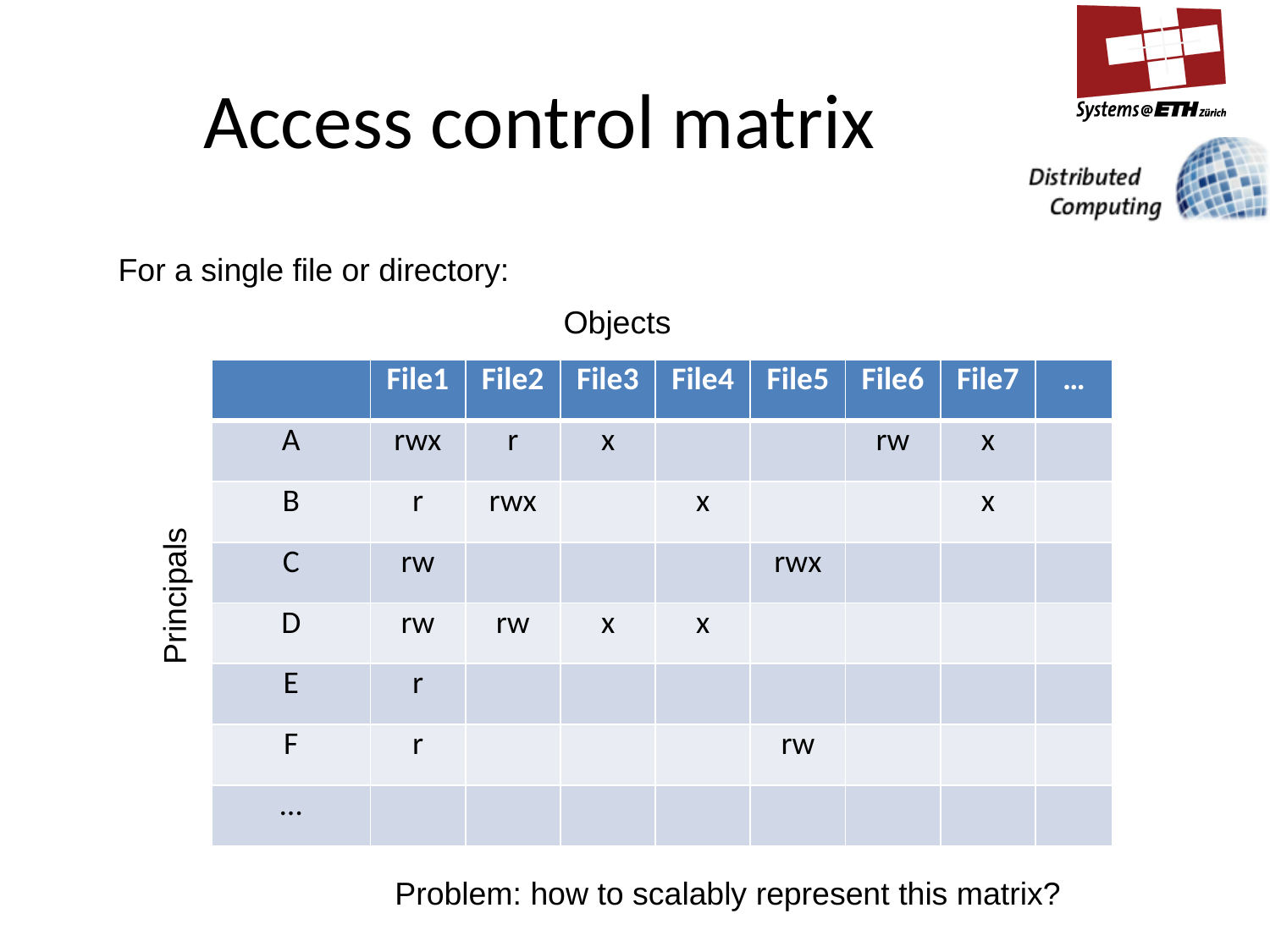

# Access control matrix
For a single file or directory:
Objects
|  | File1 | File2 | File3 | File4 | File5 | File6 | File7 | … |
| --- | --- | --- | --- | --- | --- | --- | --- | --- |
| A | rwx | r | x |  |  | rw | x |  |
| B | r | rwx |  | x |  |  | x |  |
| C | rw |  |  |  | rwx |  |  |  |
| D | rw | rw | x | x |  |  |  |  |
| E | r |  |  |  |  |  |  |  |
| F | r |  |  |  | rw |  |  |  |
| … |  |  |  |  |  |  |  |  |
Principals
Problem: how to scalably represent this matrix?